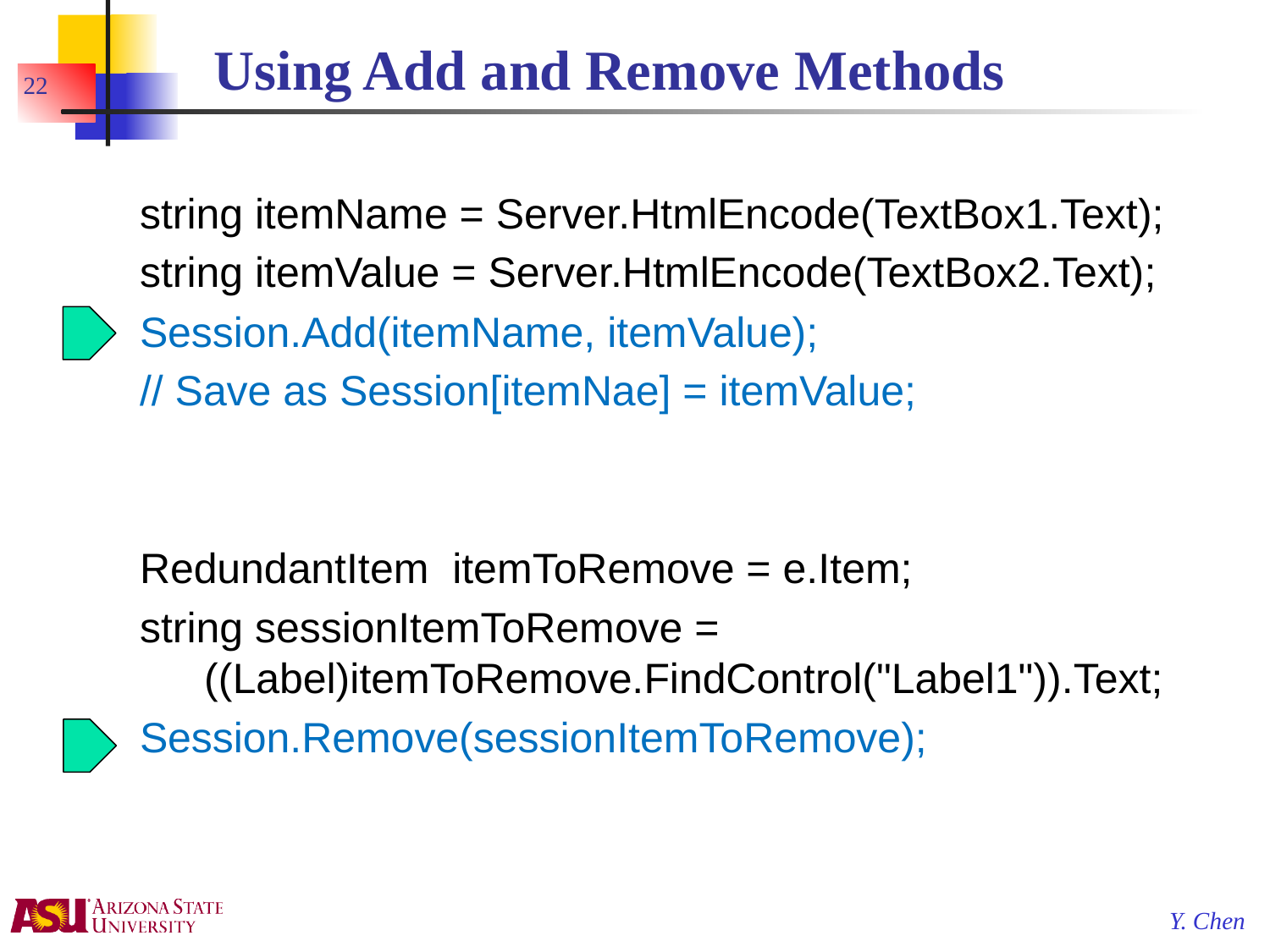

# Using Add and Remove Methods
22
string itemName = Server.HtmlEncode(TextBox1.Text);
string itemValue = Server.HtmlEncode(TextBox2.Text);
Session.Add(itemName, itemValue);
// Save as Session[itemNae] = itemValue;

RedundantItem  itemToRemove = e.Item;
string sessionItemToRemove = ((Label)itemToRemove.FindControl("Label1")).Text;
Session.Remove(sessionItemToRemove);